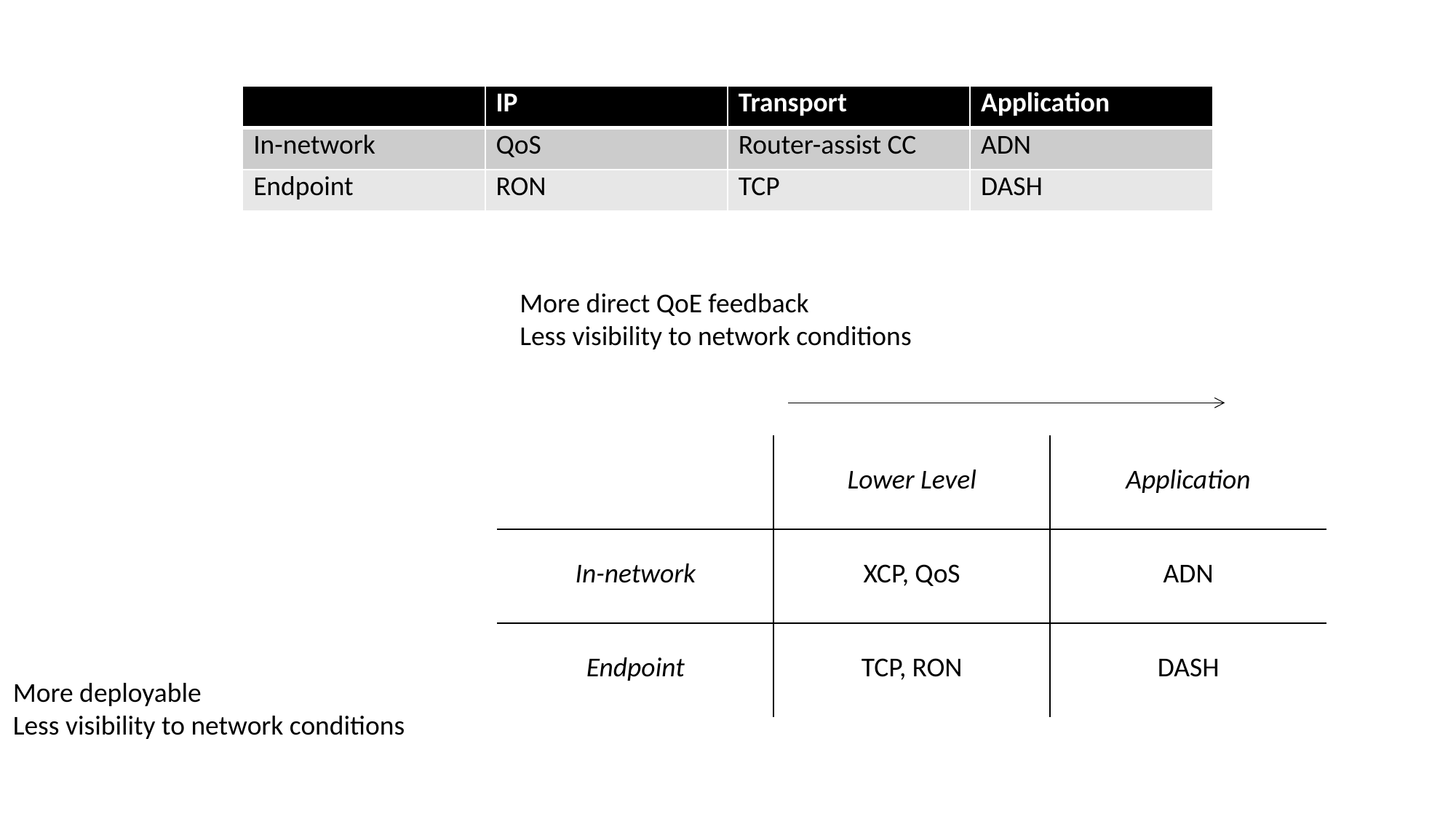

|  | IP | Transport | Application |
| --- | --- | --- | --- |
| In-network | QoS | Router-assist CC | ADN |
| Endpoint | RON | TCP | DASH |
More direct QoE feedback
Less visibility to network conditions
|  | Lower Level | Application |
| --- | --- | --- |
| In-network | XCP, QoS | ADN |
| Endpoint | TCP, RON | DASH |
More deployable
Less visibility to network conditions